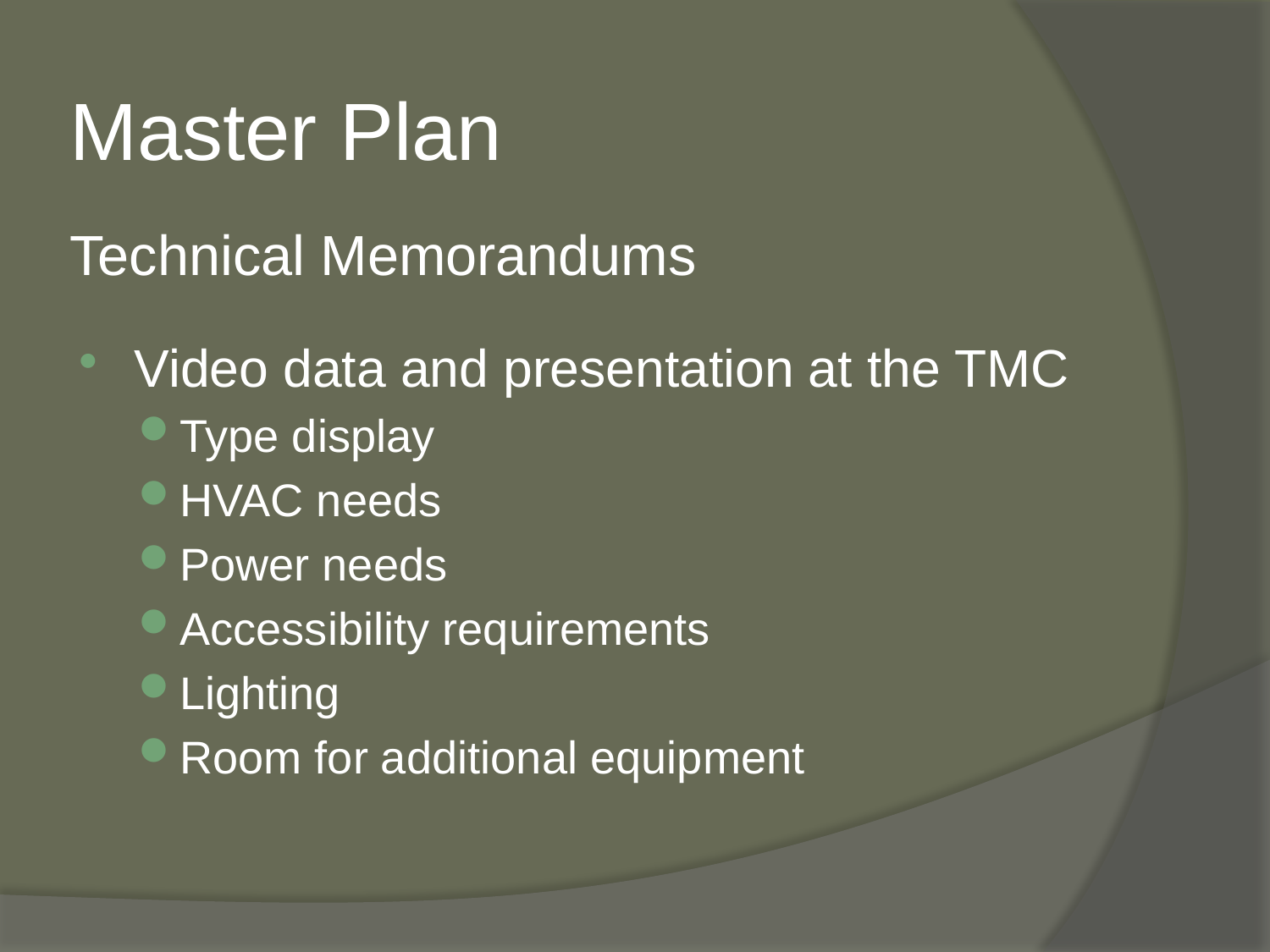

# Master Plan Technical Memorandums
Video data and presentation at the TMC
Type display
HVAC needs
Power needs
Accessibility requirements
Lighting
Room for additional equipment